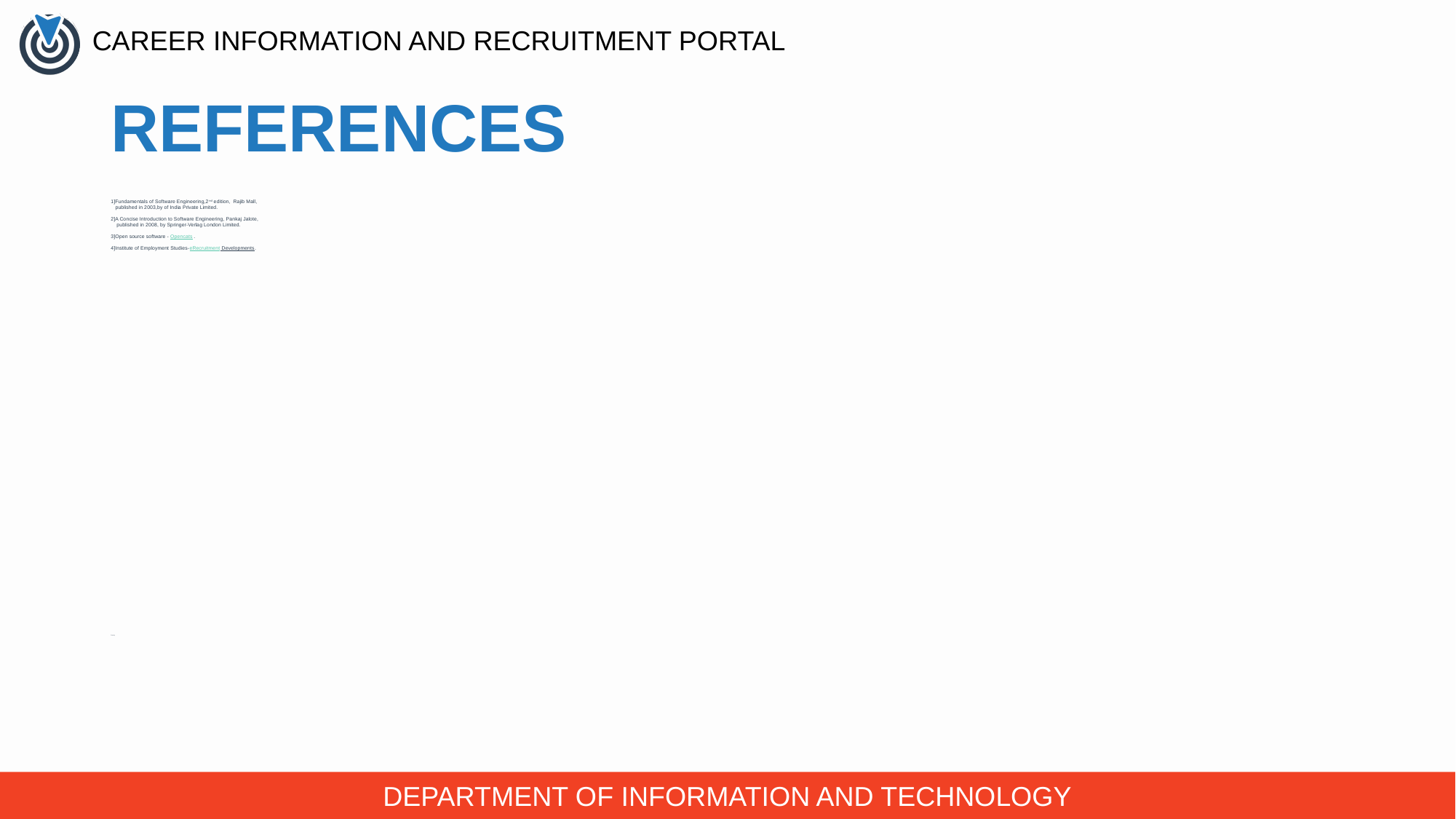

# REFERENCES

1]Fundamentals of Software Engineering,2nd edition,  Rajib Mall,
   published in 2003,by of India Private Limited.

2]A Concise Introduction to Software Engineering, Pankaj Jalote,
    published in 2008, by Springer-Verlag London Limited.

3]Open source software - Opencats .

4]Institute of Employment Studies-eRecruitment Developments.

Pankaj